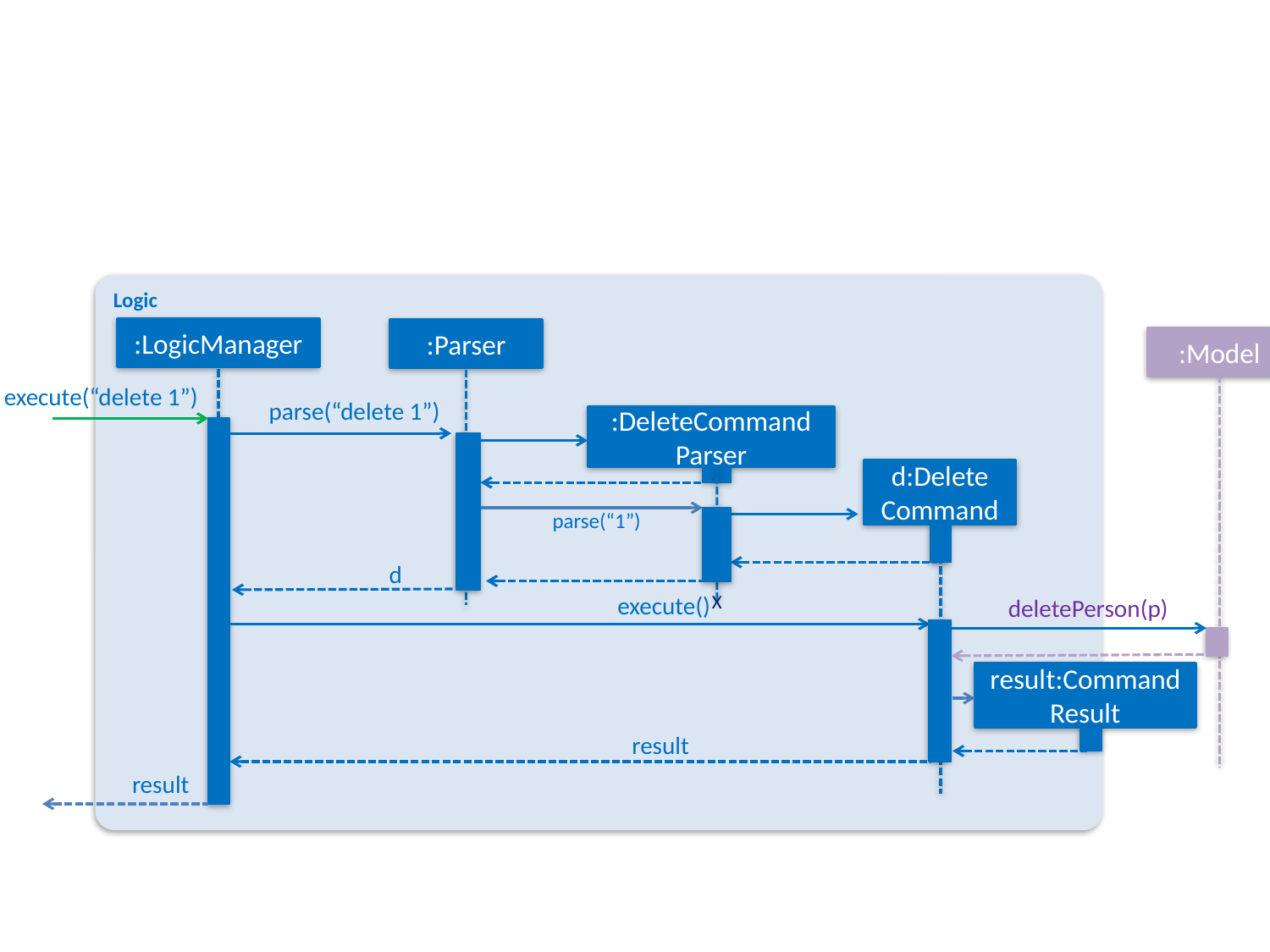

Logic
:LogicManager
:Parser
:Model
execute(“delete 1”)
parse(“delete 1”)
:DeleteCommand
Parser

d:Delete
Command

parse(“1”)

d
X
execute()
deletePerson(p)

result:Command Result

result
result